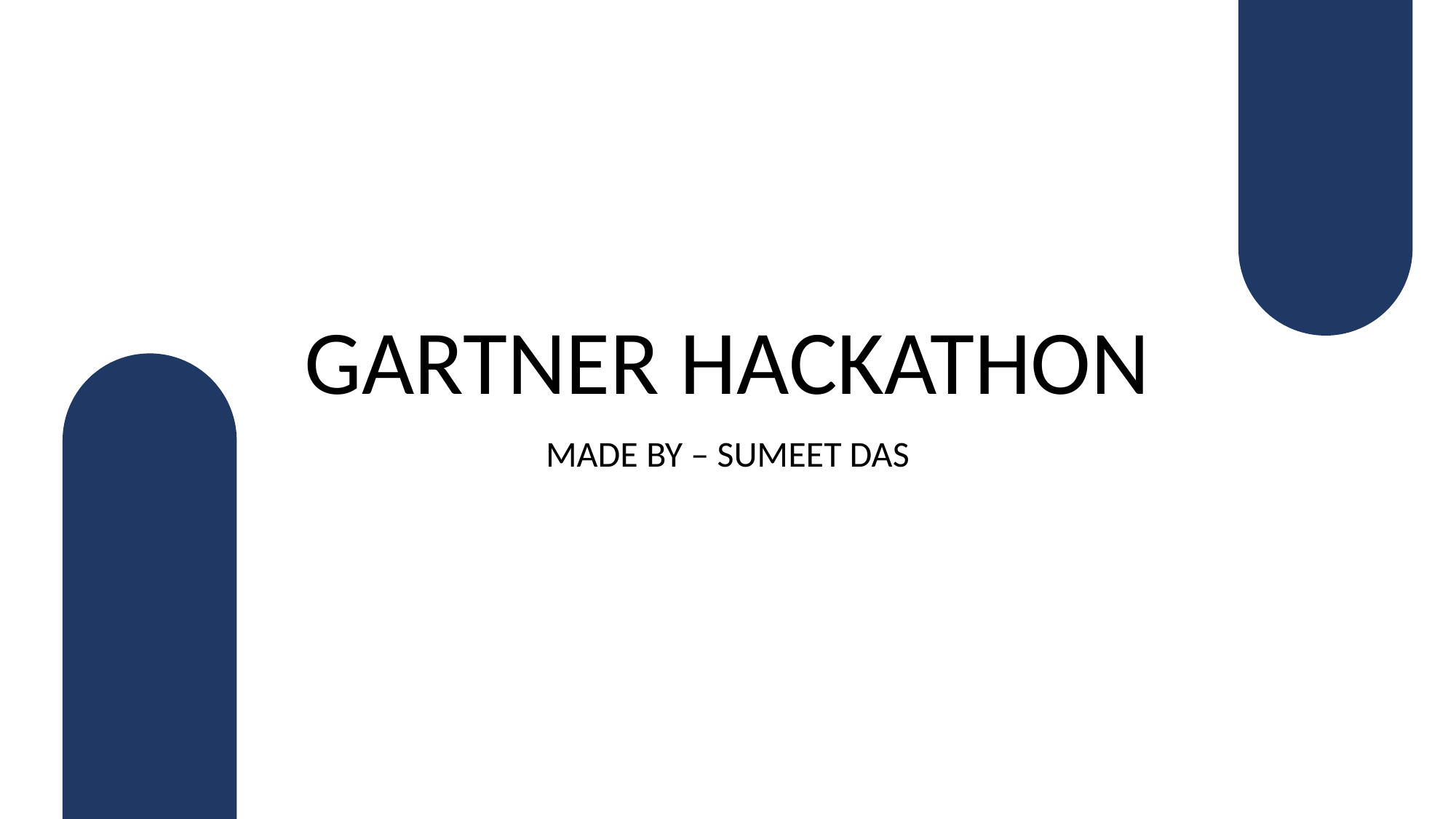

# GARTNER HACKATHON
MADE BY – SUMEET DAS